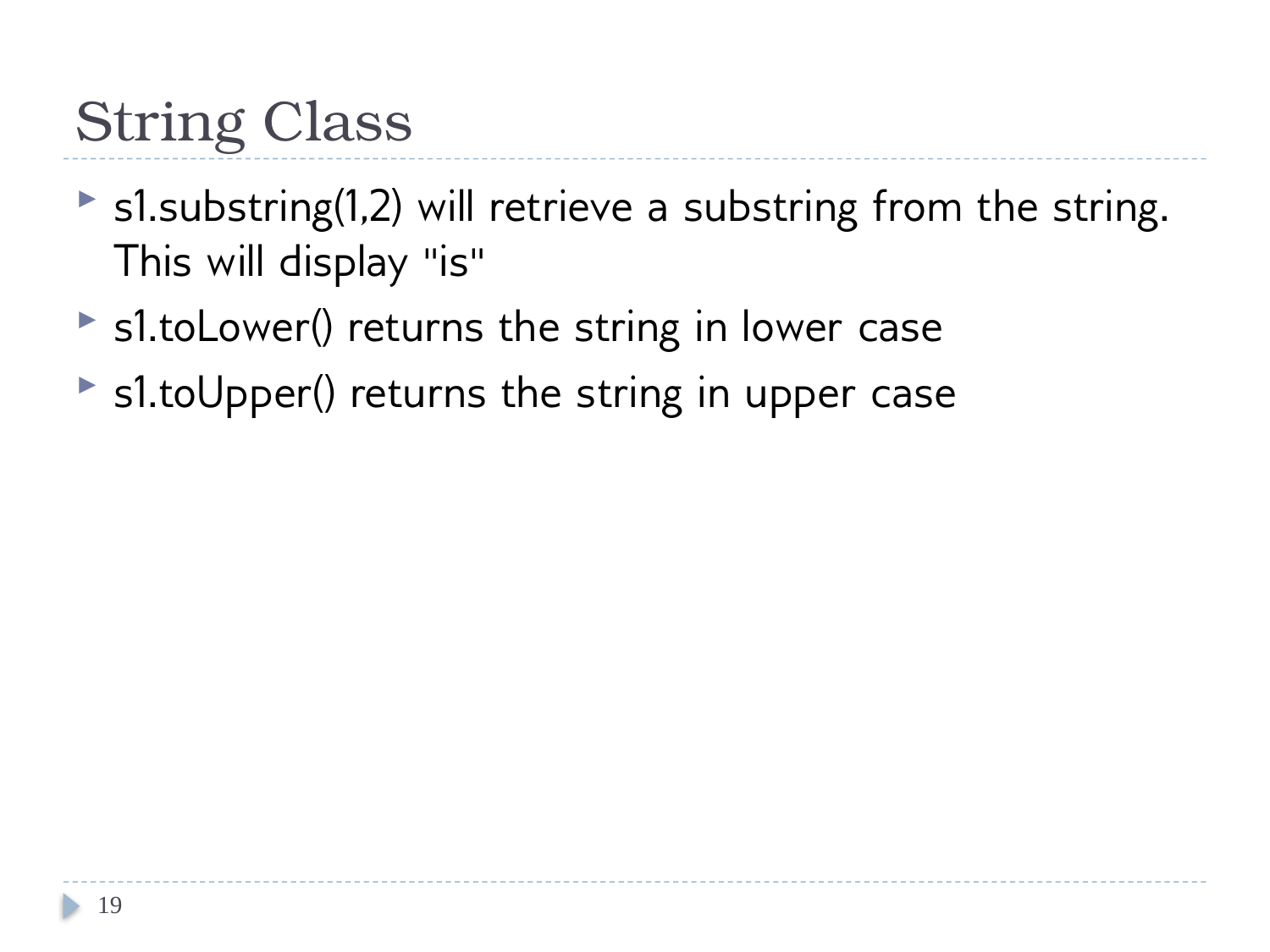

# String Class
s1.substring(1,2) will retrieve a substring from the string. This will display "is"
s1.toLower() returns the string in lower case
s1.toUpper() returns the string in upper case
19